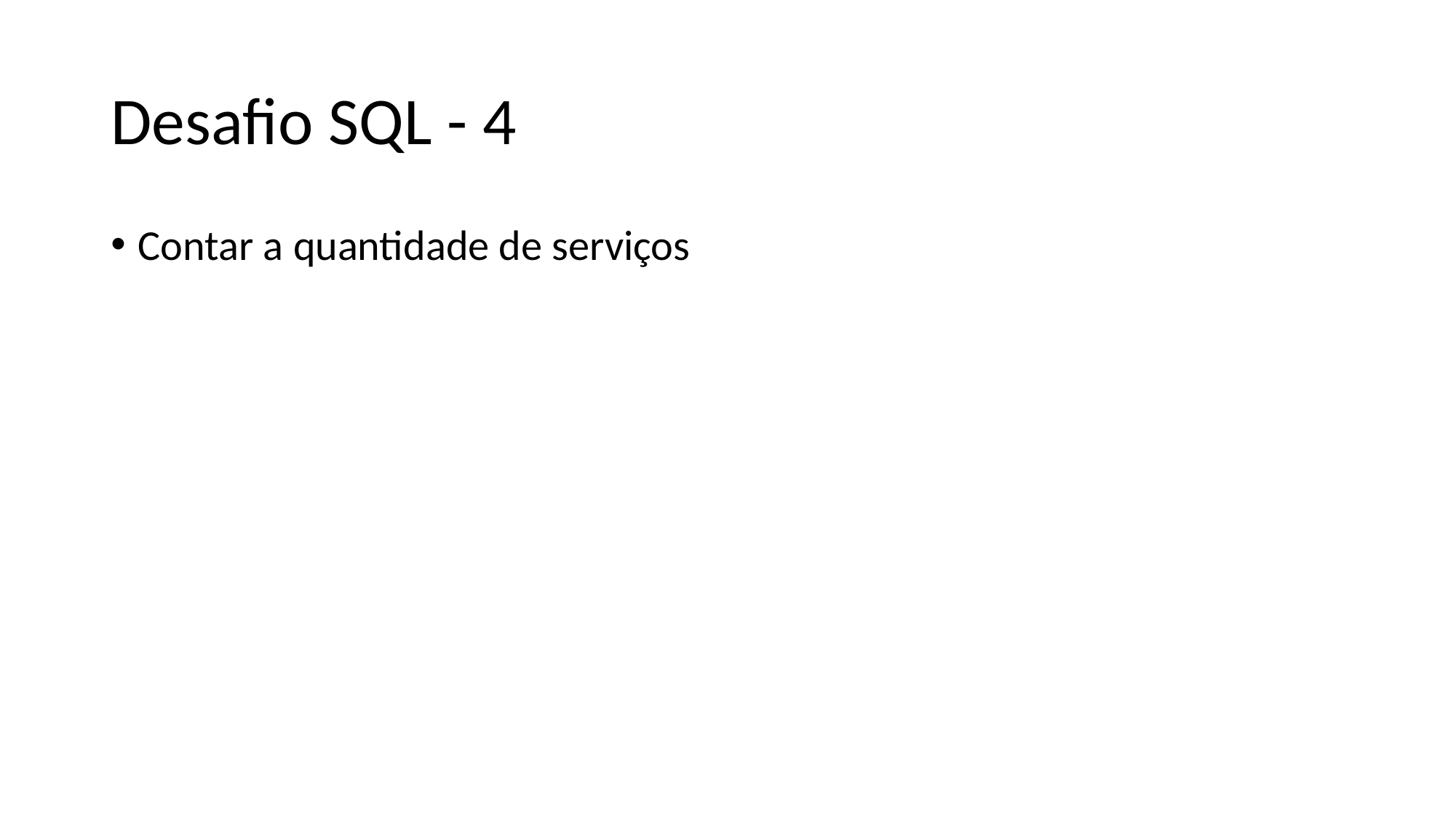

# Desafio SQL - 4
Contar a quantidade de serviços